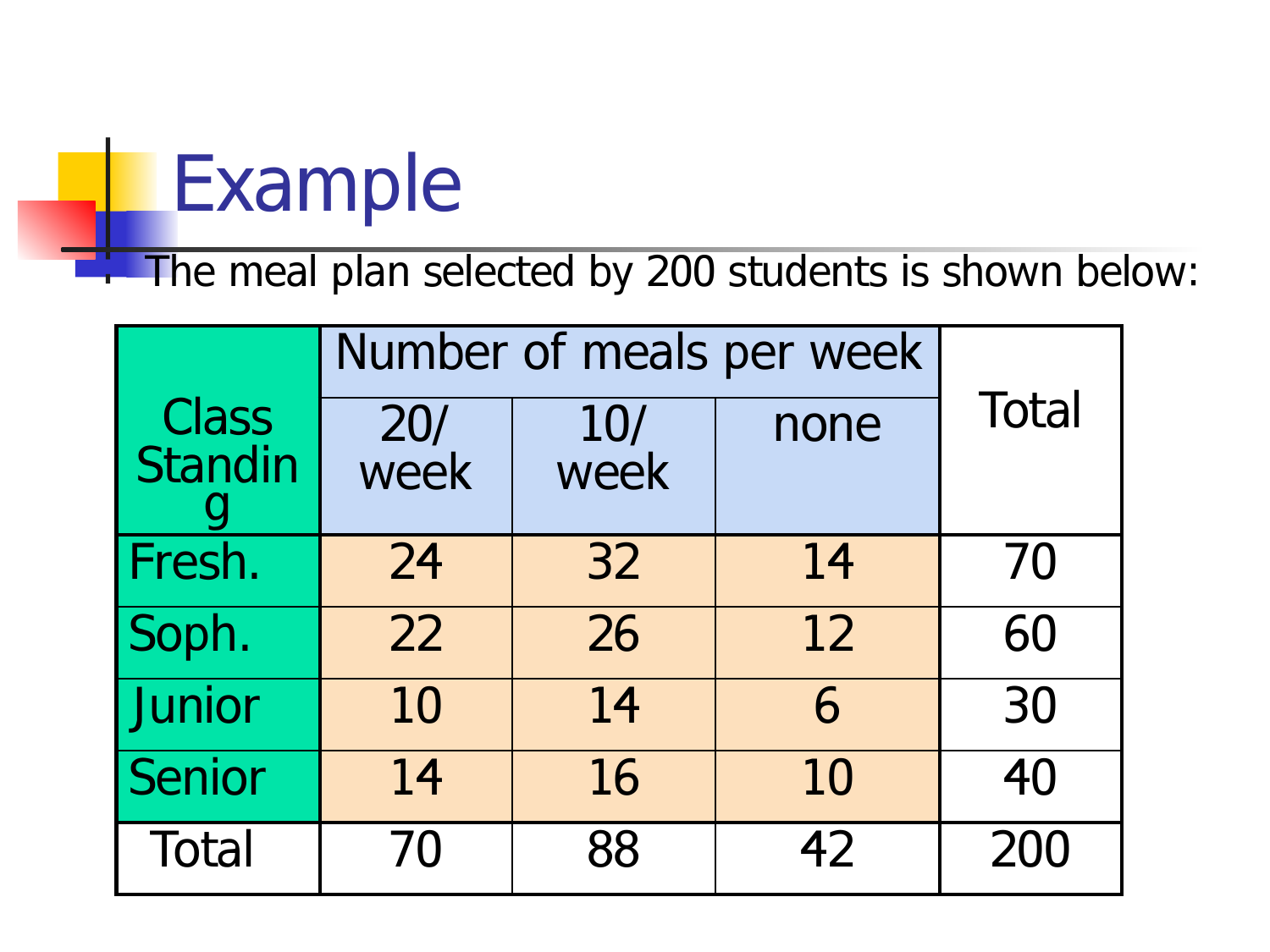

# Example
The meal plan selected by 200 students is shown below:
| Class Standing | Number of meals per week |  |  | Total |
| --- | --- | --- | --- | --- |
|  | 20/week | 10/week | none |  |
| Fresh. | 24 | 32 | 14 | 70 |
| Soph. | 22 | 26 | 12 | 60 |
| Junior | 10 | 14 | 6 | 30 |
| Senior | 14 | 16 | 10 | 40 |
| Total | 70 | 88 | 42 | 200 |